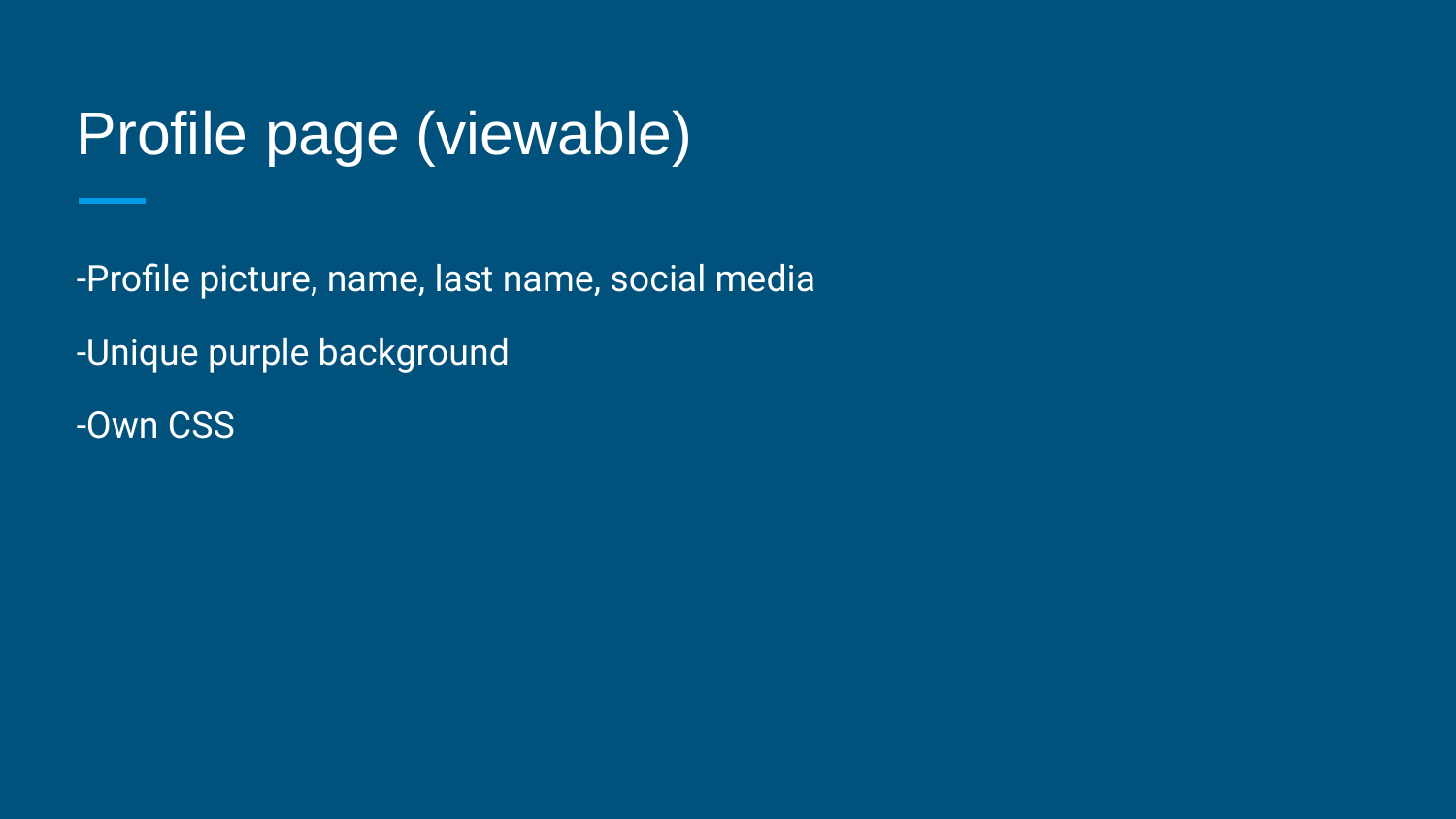

# Profile page (viewable)
-Profile picture, name, last name, social media
-Unique purple background
-Own CSS